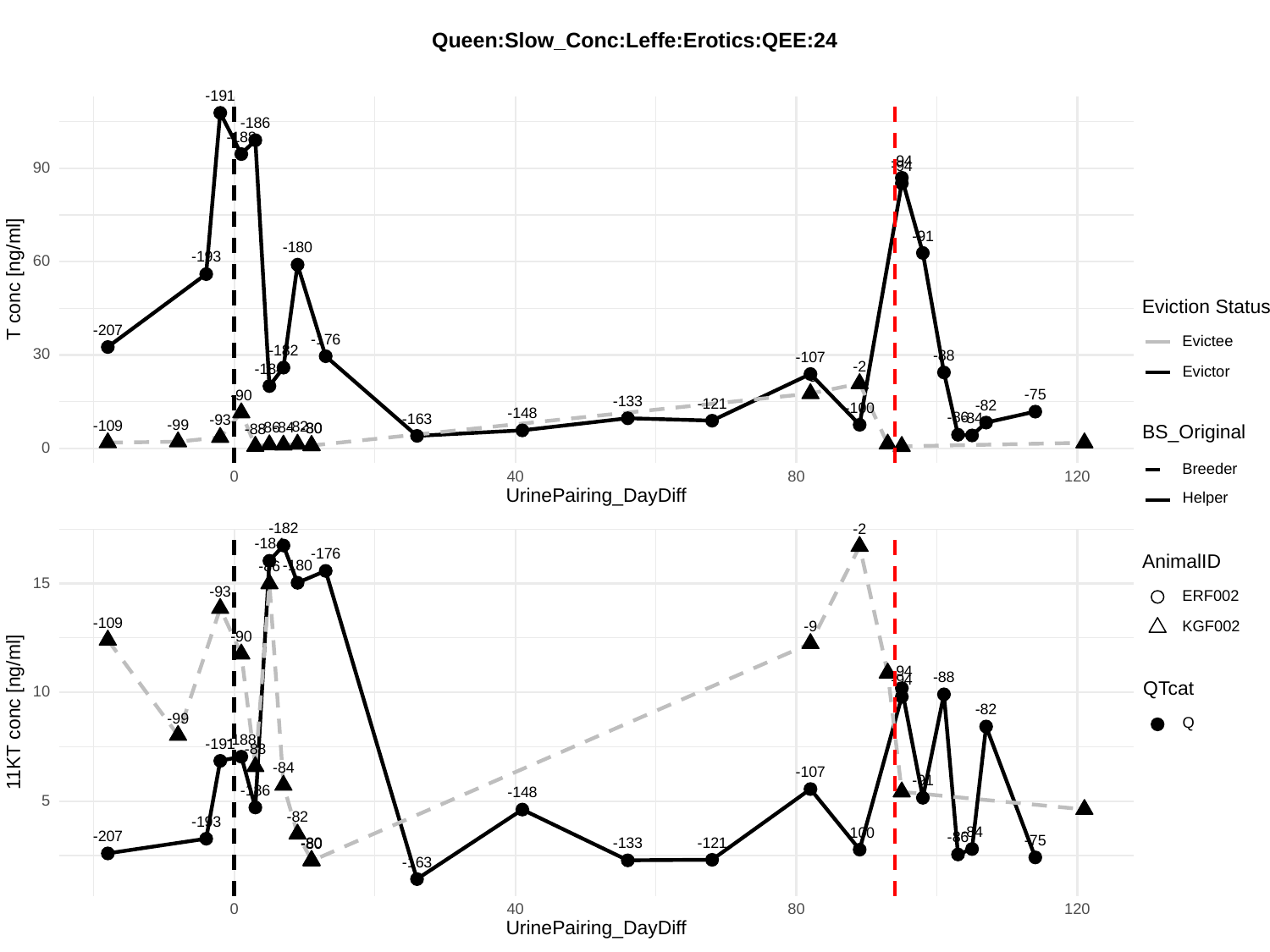

Queen:Slow_Conc:Leffe:Erotics:QEE:24
-191

-186

-188

-94
-94
90

-91
-180

-193
60

T conc [ng/ml]
Eviction Status

-207
-176
Evictee

-182
30

-88
-107

-2
-184

Evictor

-9

-75
-90
-133
-121
-82

-100

-148

-86
-84
-163

-93

-99
-109
-82
-86
-84
-80
-80

BS_Original
-88

0

Breeder

0
40
80
120
UrinePairing_DayDiff
Helper

-182
-2

-184

-176

AnimalID
-180
-86

15

-93

ERF002

-109
KGF002
-9

-90

-94
-88
-94

QTcat
10

11KT conc [ng/ml]
-82
-99
Q

-188
-191
-88

-84
-107

-91

-186
-148

5

-82
-193

-84
-100
-207

-86
-75
-121
-80
-133
-80

-163

0
40
80
120
UrinePairing_DayDiff